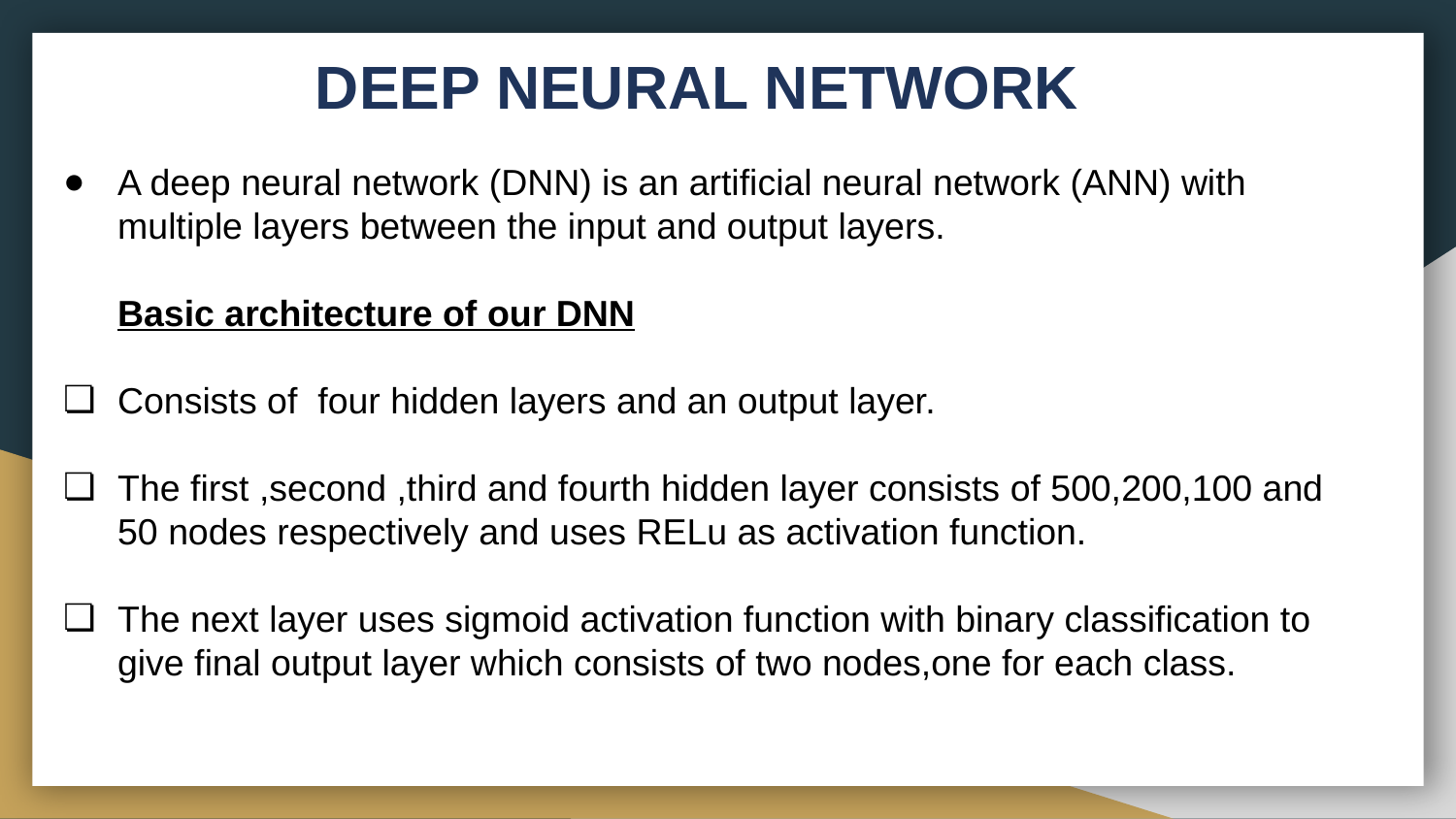

# DEEP NEURAL NETWORK
A deep neural network (DNN) is an artificial neural network (ANN) with multiple layers between the input and output layers.

Basic architecture of our DNN

Consists of  four hidden layers and an output layer.

The first ,second ,third and fourth hidden layer consists of 500,200,100 and 50 nodes respectively and uses RELu as activation function.

The next layer uses sigmoid activation function with binary classification to give final output layer which consists of two nodes,one for each class.